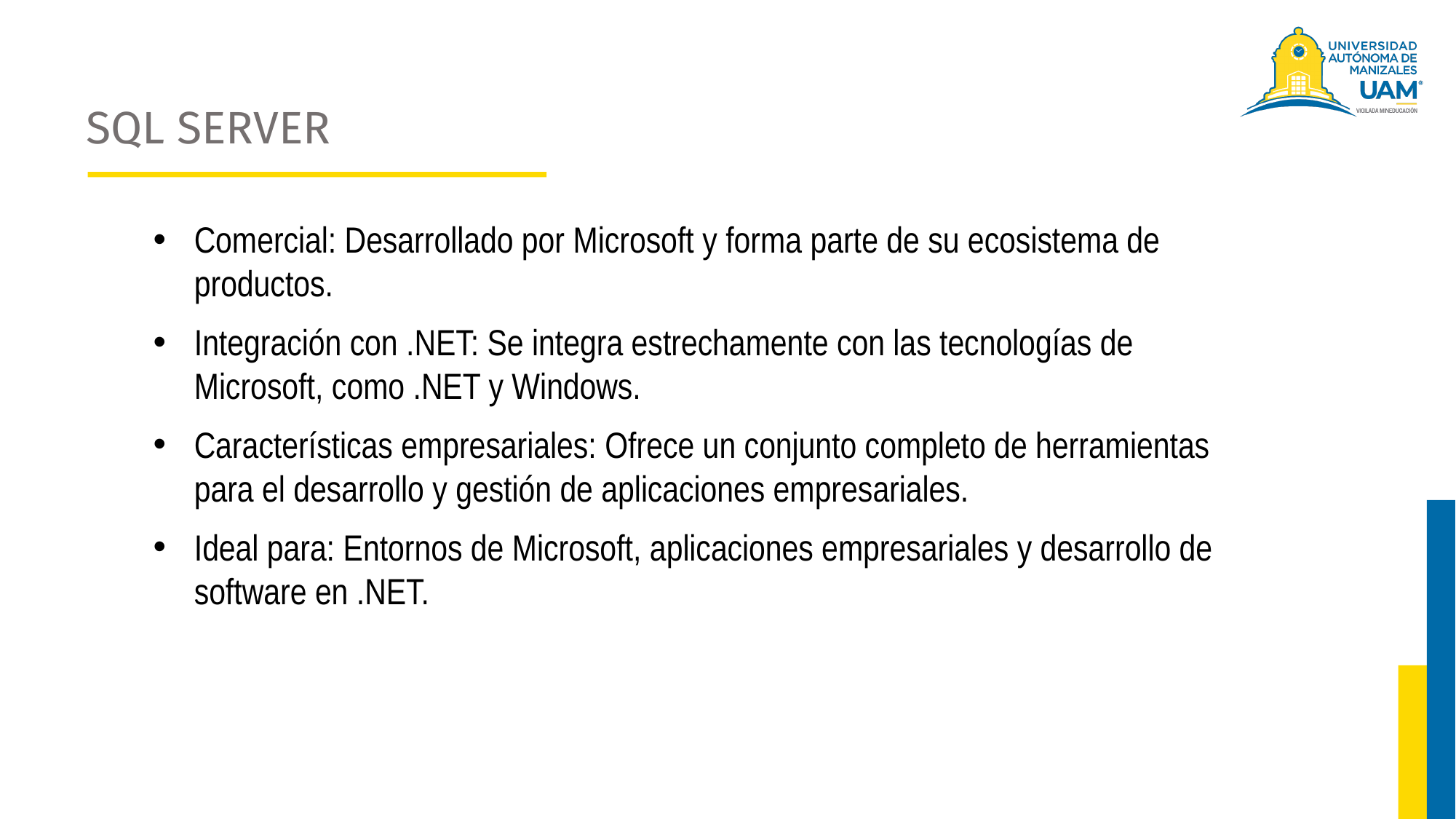

# SQL SERVER

Comercial: Desarrollado por Microsoft y forma parte de su ecosistema de productos.
Integración con .NET: Se integra estrechamente con las tecnologías de Microsoft, como .NET y Windows.
Características empresariales: Ofrece un conjunto completo de herramientas para el desarrollo y gestión de aplicaciones empresariales.
Ideal para: Entornos de Microsoft, aplicaciones empresariales y desarrollo de software en .NET.